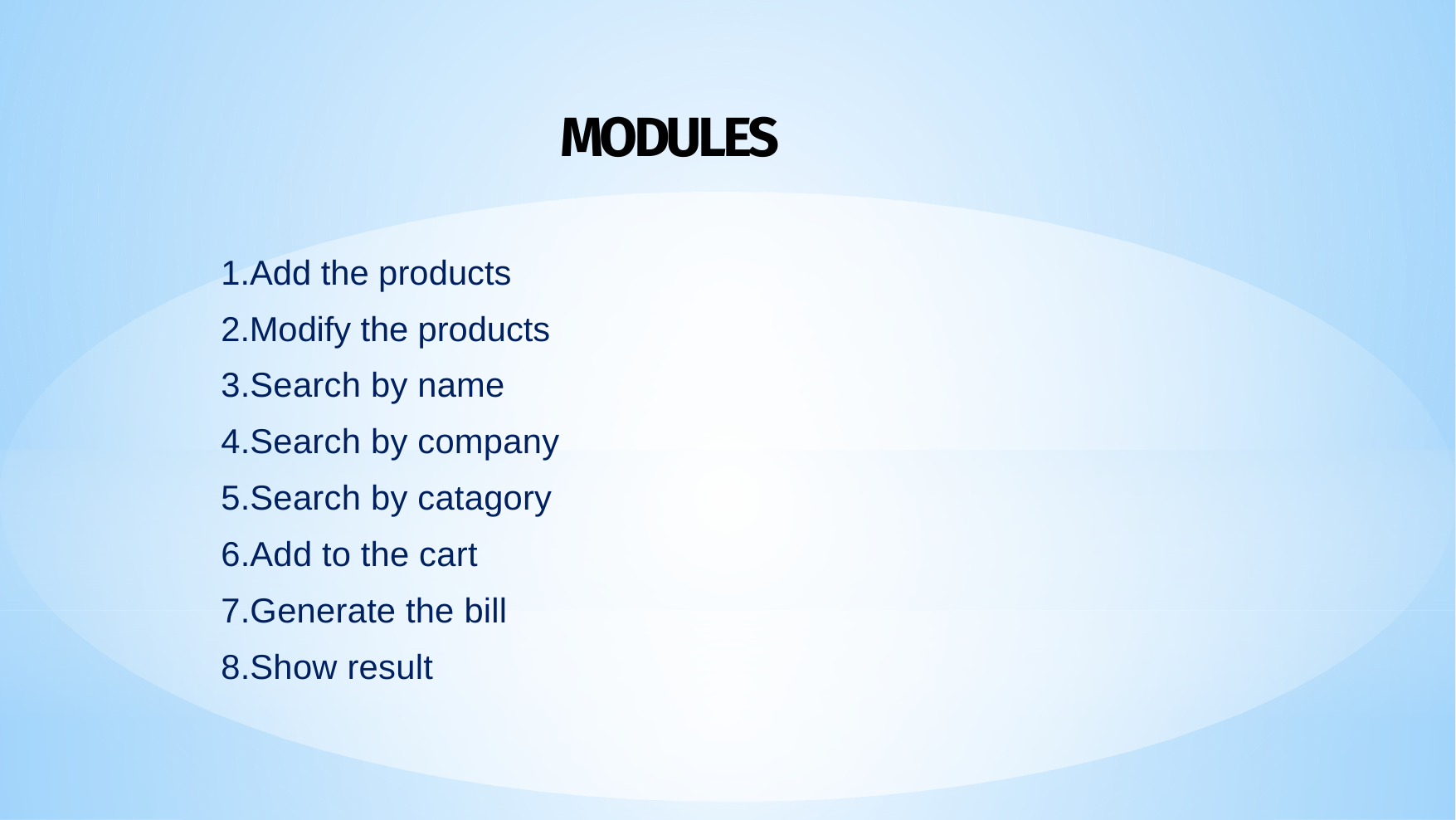

# MODULES
1.Add the products
2.Modify the products
3.Search by name
4.Search by company
5.Search by catagory
6.Add to the cart
7.Generate the bill
8.Show result